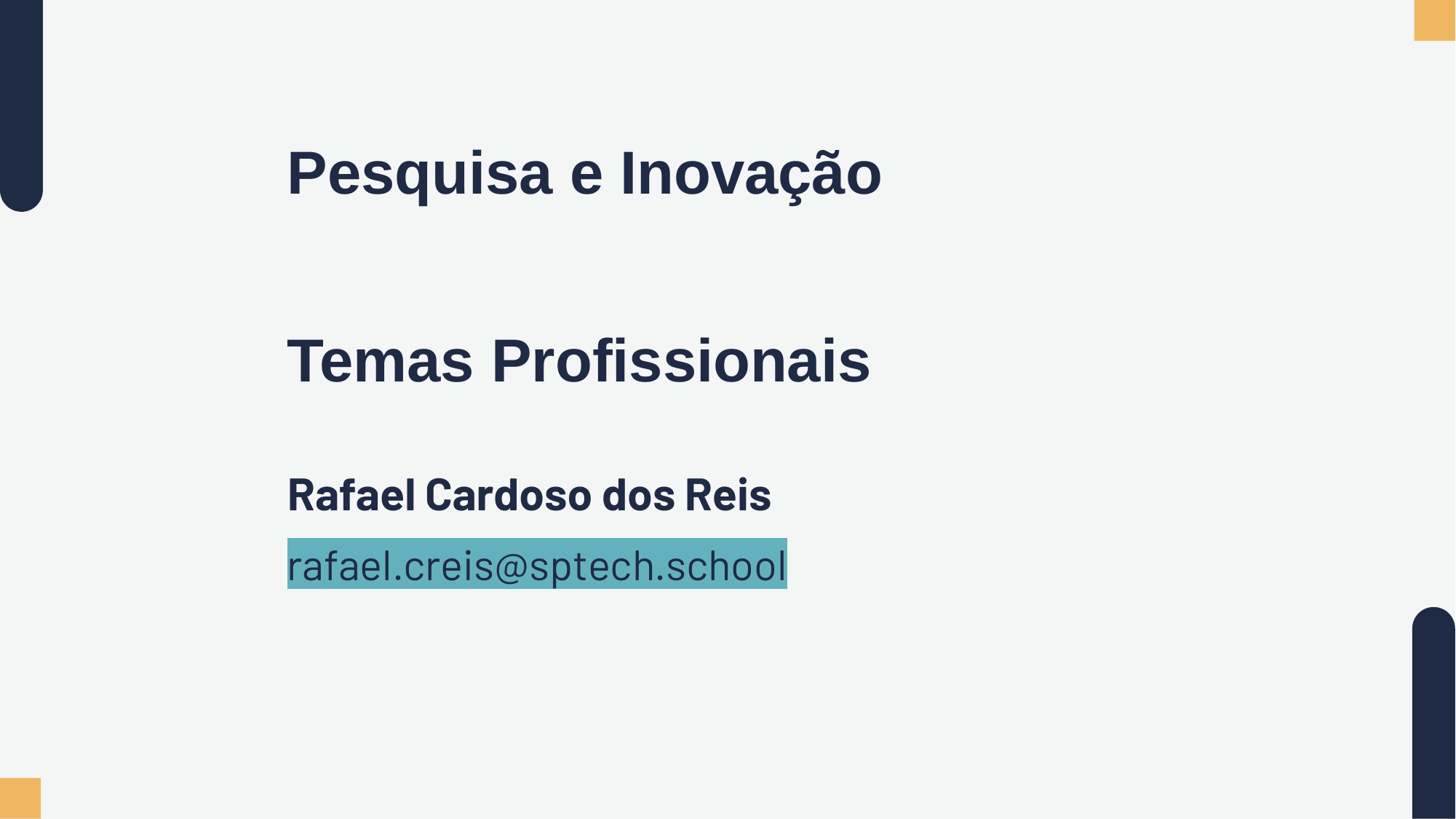

# Pesquisa e Inovação
Temas Profissionais
Rafael Cardoso dos Reis
rafael.creis@sptech.school